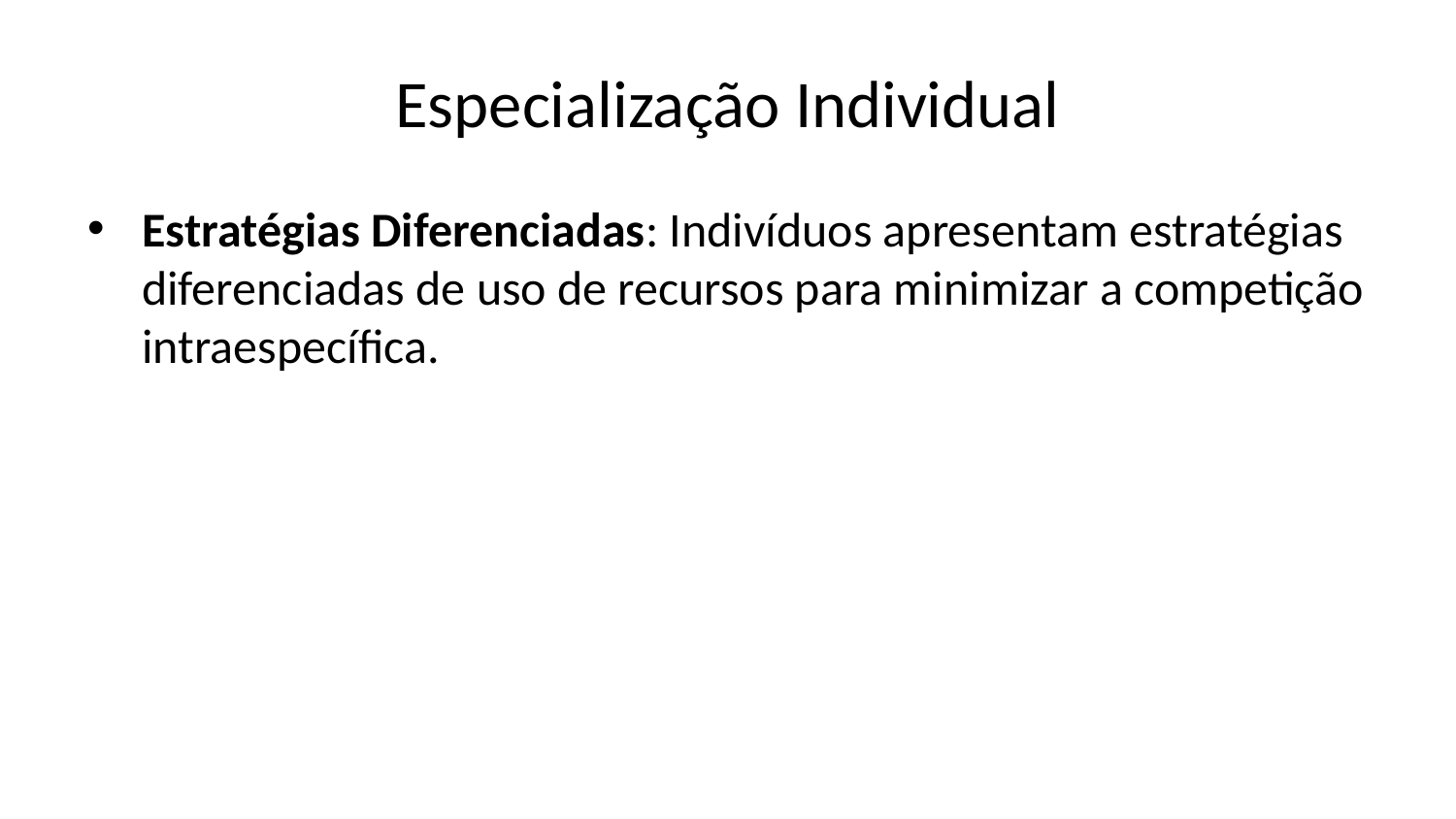

# Especialização Individual
Estratégias Diferenciadas: Indivíduos apresentam estratégias diferenciadas de uso de recursos para minimizar a competição intraespecífica.